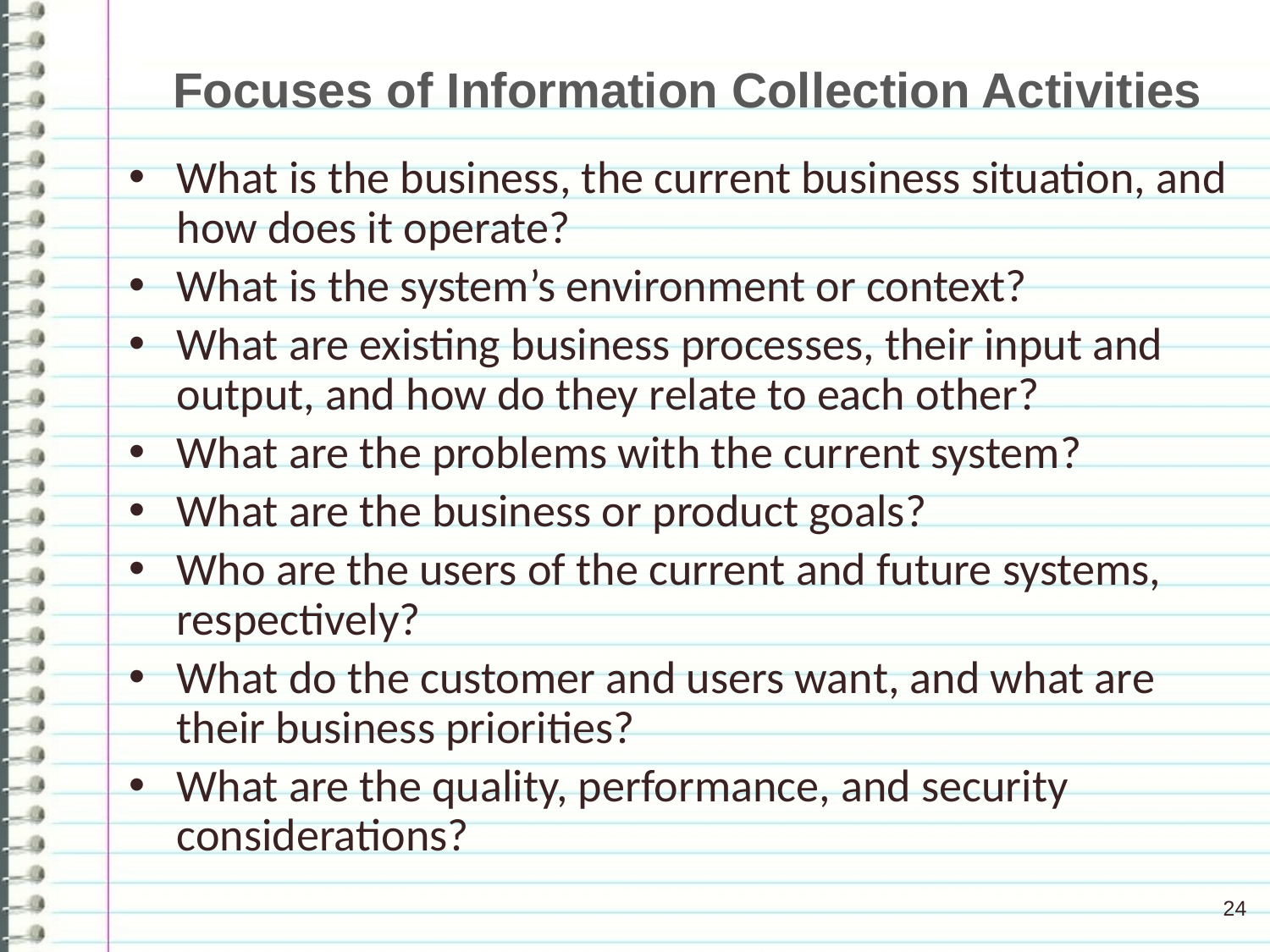

# Focuses of Information Collection Activities
What is the business, the current business situation, and how does it operate?
What is the system’s environment or context?
What are existing business processes, their input and output, and how do they relate to each other?
What are the problems with the current system?
What are the business or product goals?
Who are the users of the current and future systems, respectively?
What do the customer and users want, and what are their business priorities?
What are the quality, performance, and security considerations?
24